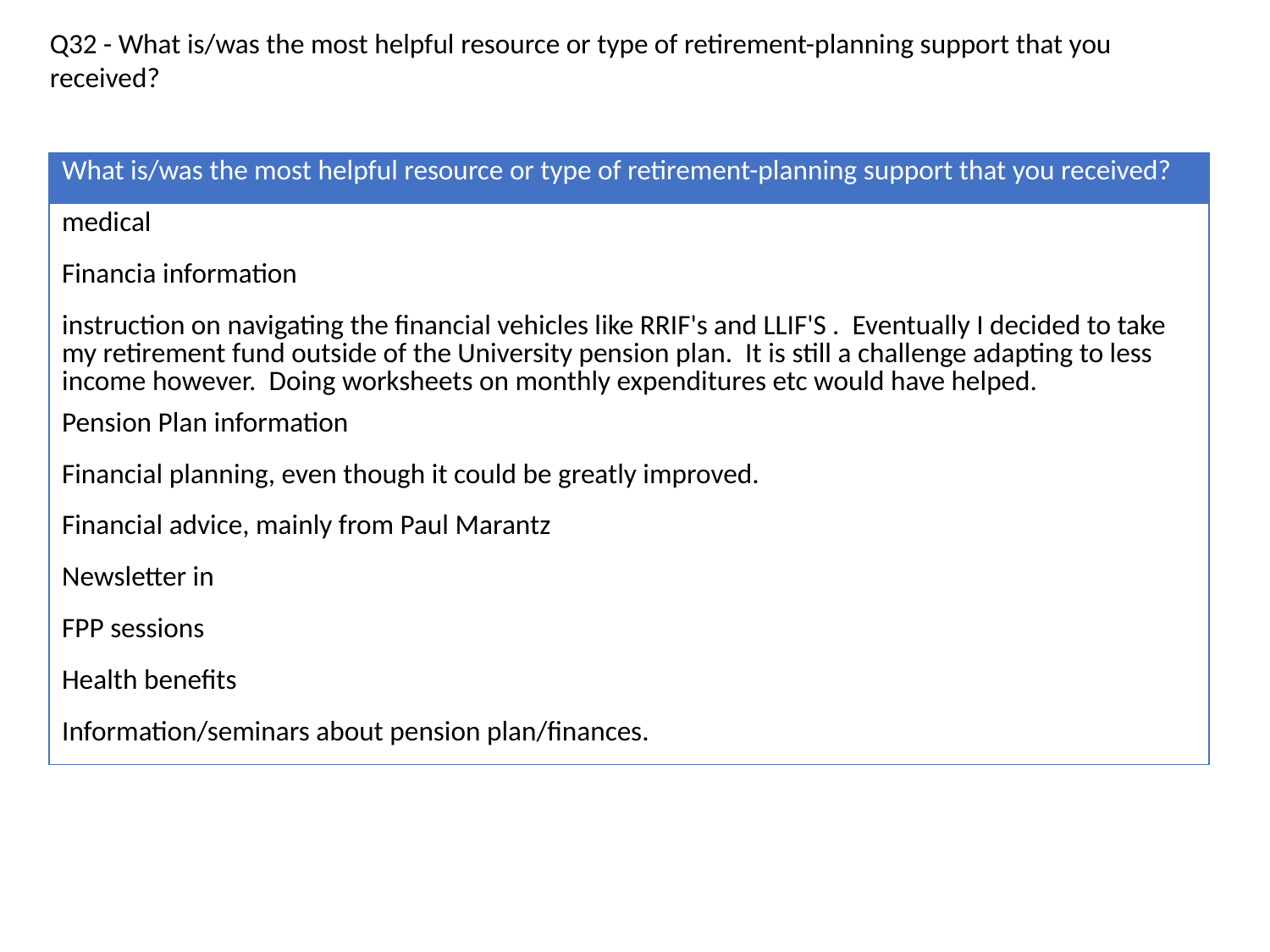

Q32 - What is/was the most helpful resource or type of retirement-planning support that you received?
| What is/was the most helpful resource or type of retirement-planning support that you received? |
| --- |
| medical |
| Financia information |
| instruction on navigating the financial vehicles like RRIF's and LLIF'S . Eventually I decided to take my retirement fund outside of the University pension plan. It is still a challenge adapting to less income however. Doing worksheets on monthly expenditures etc would have helped. |
| Pension Plan information |
| Financial planning, even though it could be greatly improved. |
| Financial advice, mainly from Paul Marantz |
| Newsletter in |
| FPP sessions |
| Health benefits |
| Information/seminars about pension plan/finances. |